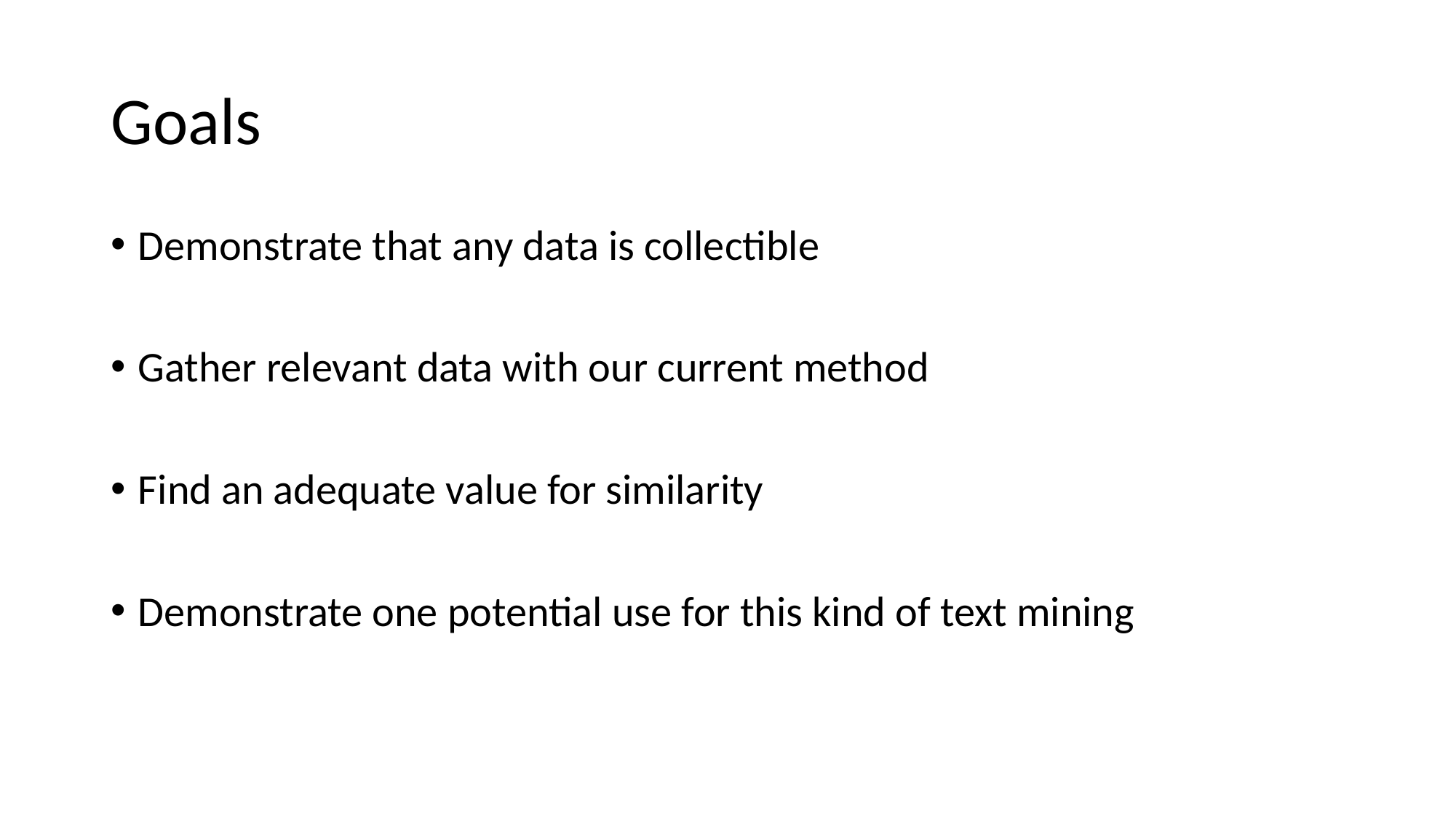

# Goals
Demonstrate that any data is collectible

Gather relevant data with our current method

Find an adequate value for similarity

Demonstrate one potential use for this kind of text mining